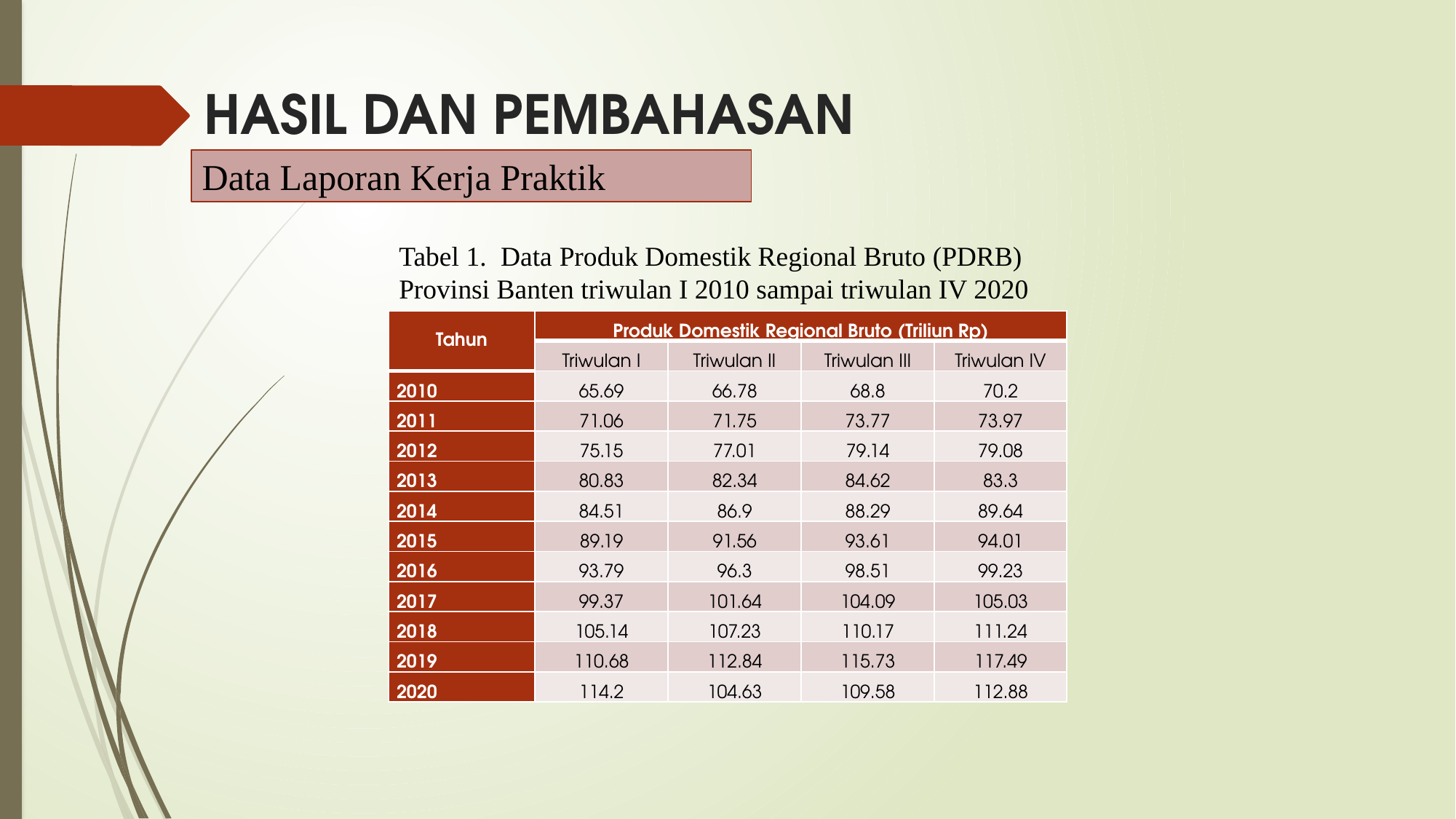

# HASIL DAN PEMBAHASAN
Data Laporan Kerja Praktik
Tabel 1.  Data Produk Domestik Regional Bruto (PDRB)  Provinsi Banten triwulan I 2010 sampai triwulan IV 2020

| Tahun | Produk Domestik Regional Bruto (Triliun Rp) |  |  |  |
| --- | --- | --- | --- | --- |
|  | Triwulan I | Triwulan II | Triwulan III | Triwulan IV |
| 2010 | 65.69 | 66.78 | 68.8 | 70.2 |
| 2011 | 71.06 | 71.75 | 73.77 | 73.97 |
| 2012 | 75.15 | 77.01 | 79.14 | 79.08 |
| 2013 | 80.83 | 82.34 | 84.62 | 83.3 |
| 2014 | 84.51 | 86.9 | 88.29 | 89.64 |
| 2015 | 89.19 | 91.56 | 93.61 | 94.01 |
| 2016 | 93.79 | 96.3 | 98.51 | 99.23 |
| 2017 | 99.37 | 101.64 | 104.09 | 105.03 |
| 2018 | 105.14 | 107.23 | 110.17 | 111.24 |
| 2019 | 110.68 | 112.84 | 115.73 | 117.49 |
| 2020 | 114.2 | 104.63 | 109.58 | 112.88 |